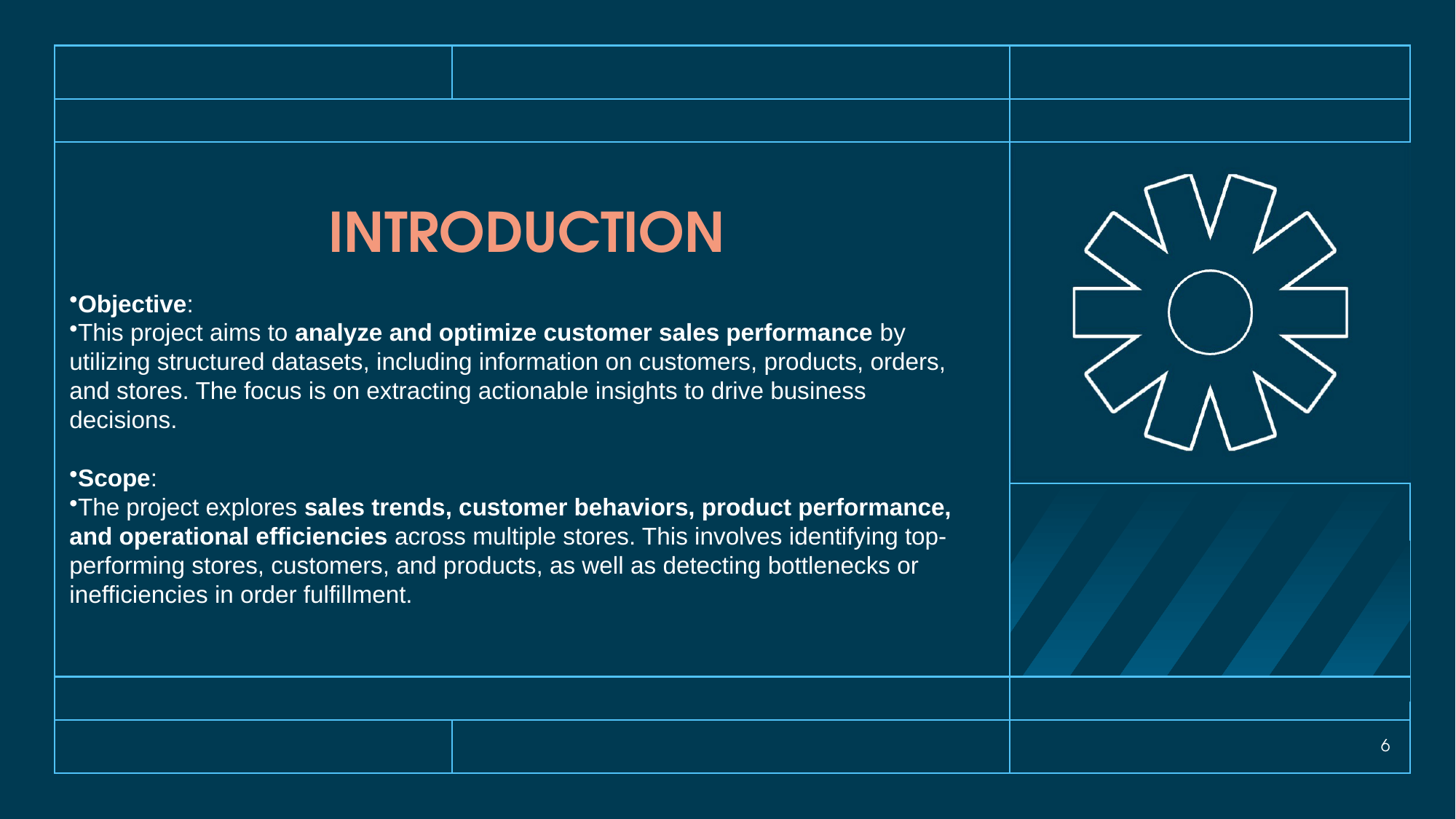

# Introduction
Objective:
This project aims to analyze and optimize customer sales performance by utilizing structured datasets, including information on customers, products, orders, and stores. The focus is on extracting actionable insights to drive business decisions.

Scope:
The project explores sales trends, customer behaviors, product performance, and operational efficiencies across multiple stores. This involves identifying top-performing stores, customers, and products, as well as detecting bottlenecks or inefficiencies in order fulfillment.

6